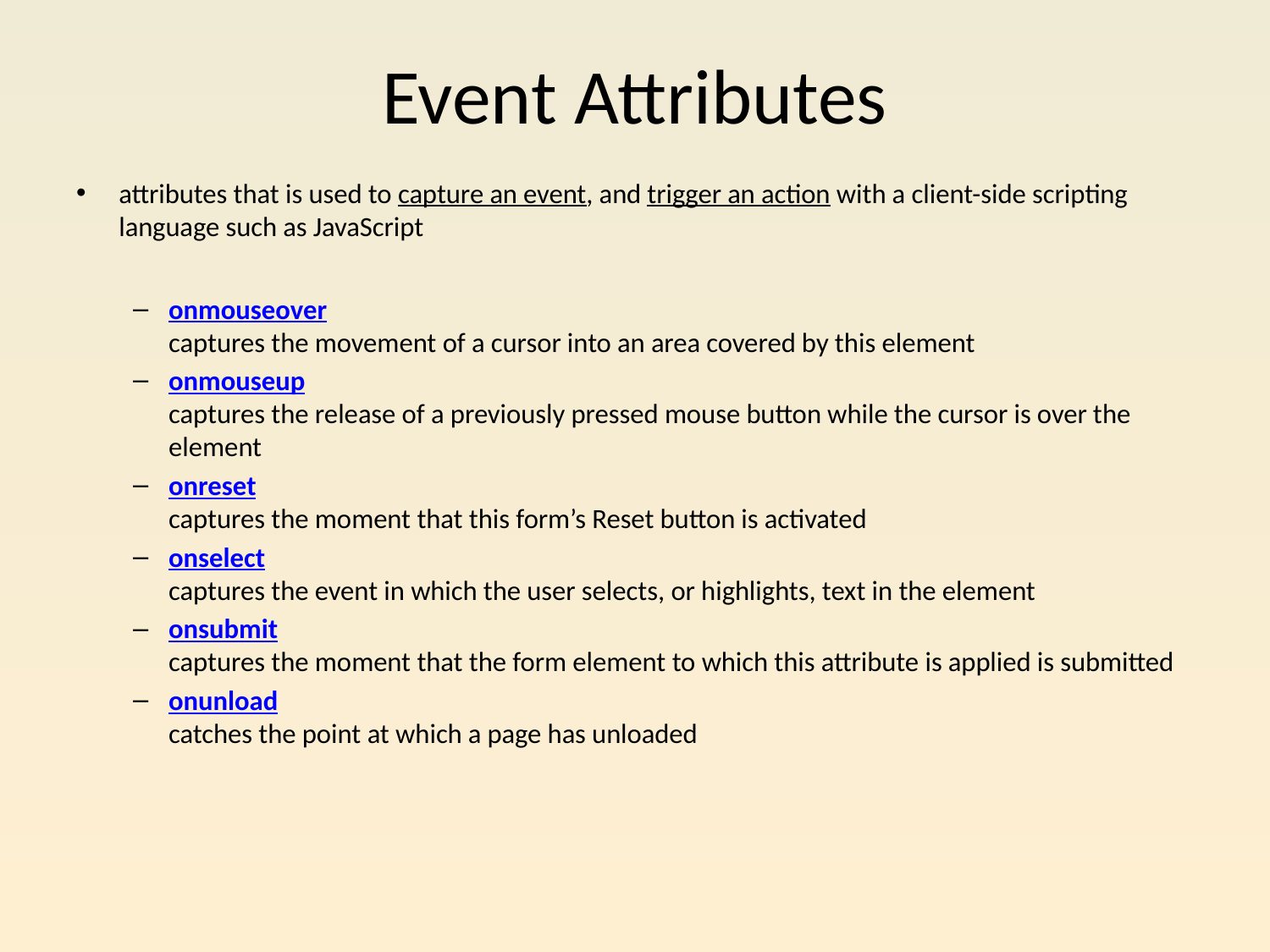

# Event Attributes
attributes that is used to capture an event, and trigger an action with a client-side scripting language such as JavaScript

onmouseover
captures the movement of a cursor into an area covered by this element
onmouseup
captures the release of a previously pressed mouse button while the cursor is over the element
onreset
captures the moment that this form’s Reset button is activated
onselect
captures the event in which the user selects, or highlights, text in the element
onsubmit
captures the moment that the form element to which this attribute is applied is submitted
onunload
catches the point at which a page has unloaded